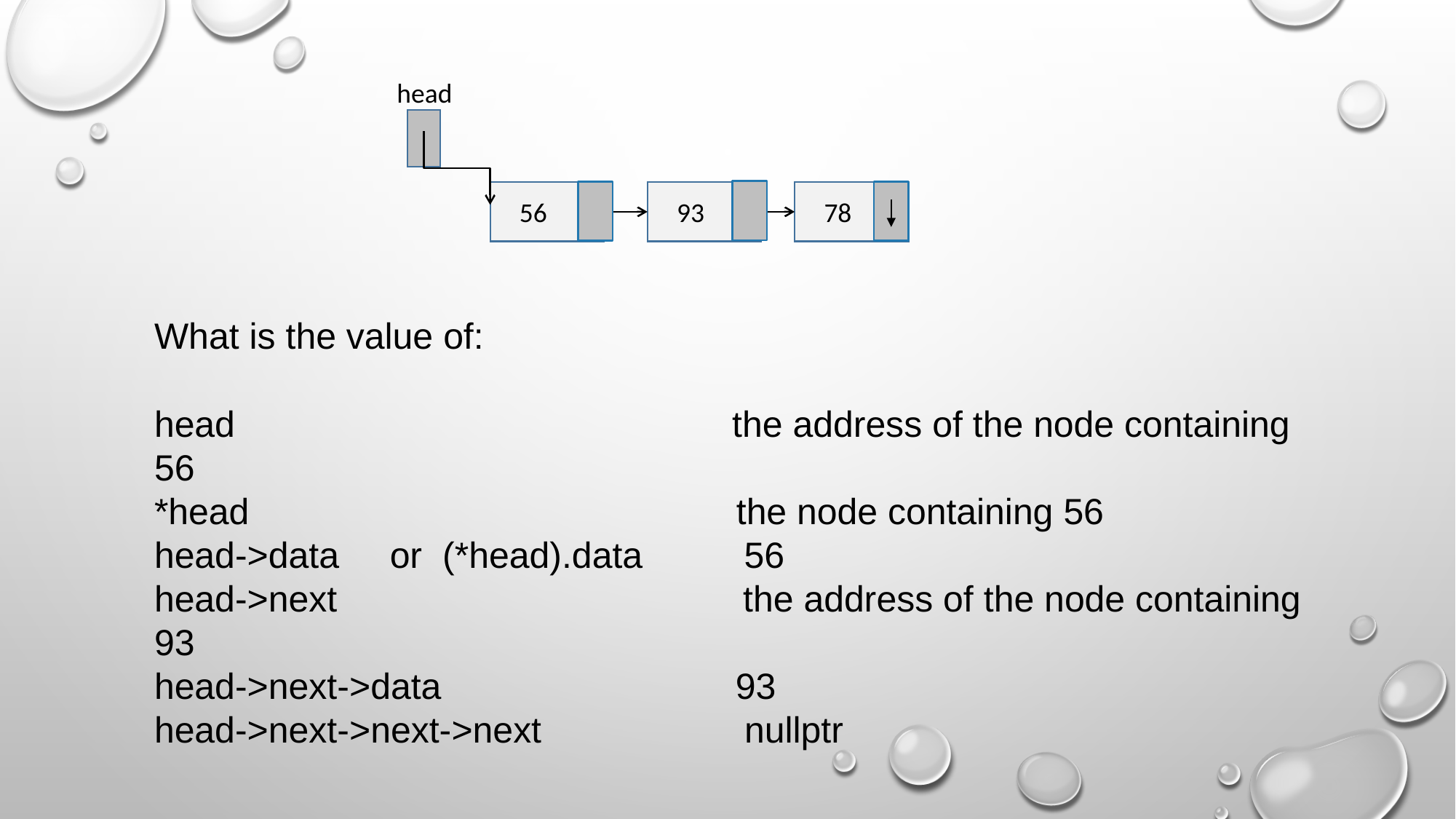

head

   56
   93
   78

What is the value of:

head                                                 the address of the node containing 56
*head                                                the node containing 56
head->data     or  (*head).data          56
head->next                                        the address of the node containing 93
head->next->data                             93
head->next->next->next                    nullptr